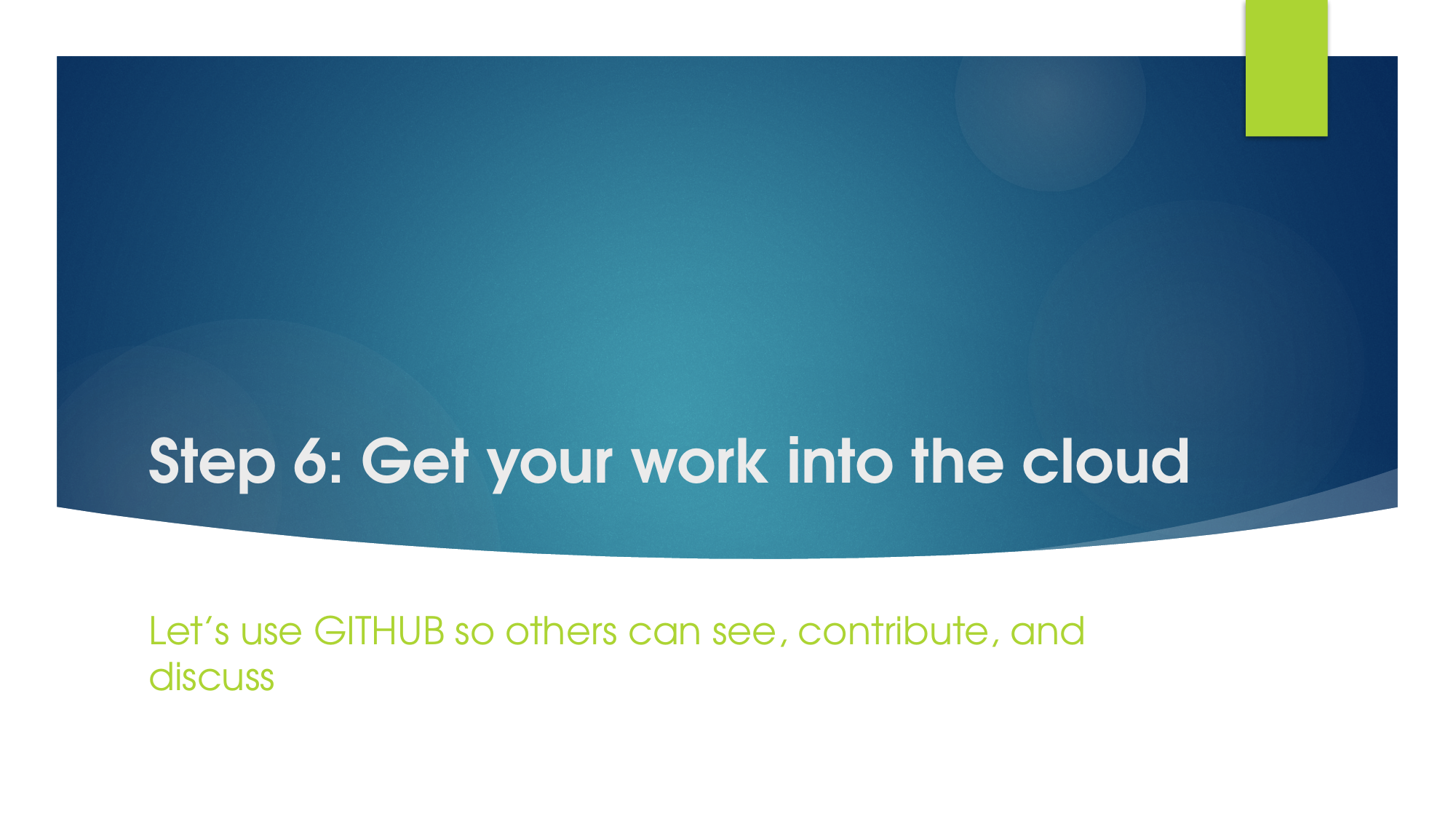

# Step 6: Get your work into the cloud
Let’s use GITHUB so others can see, contribute, and discuss